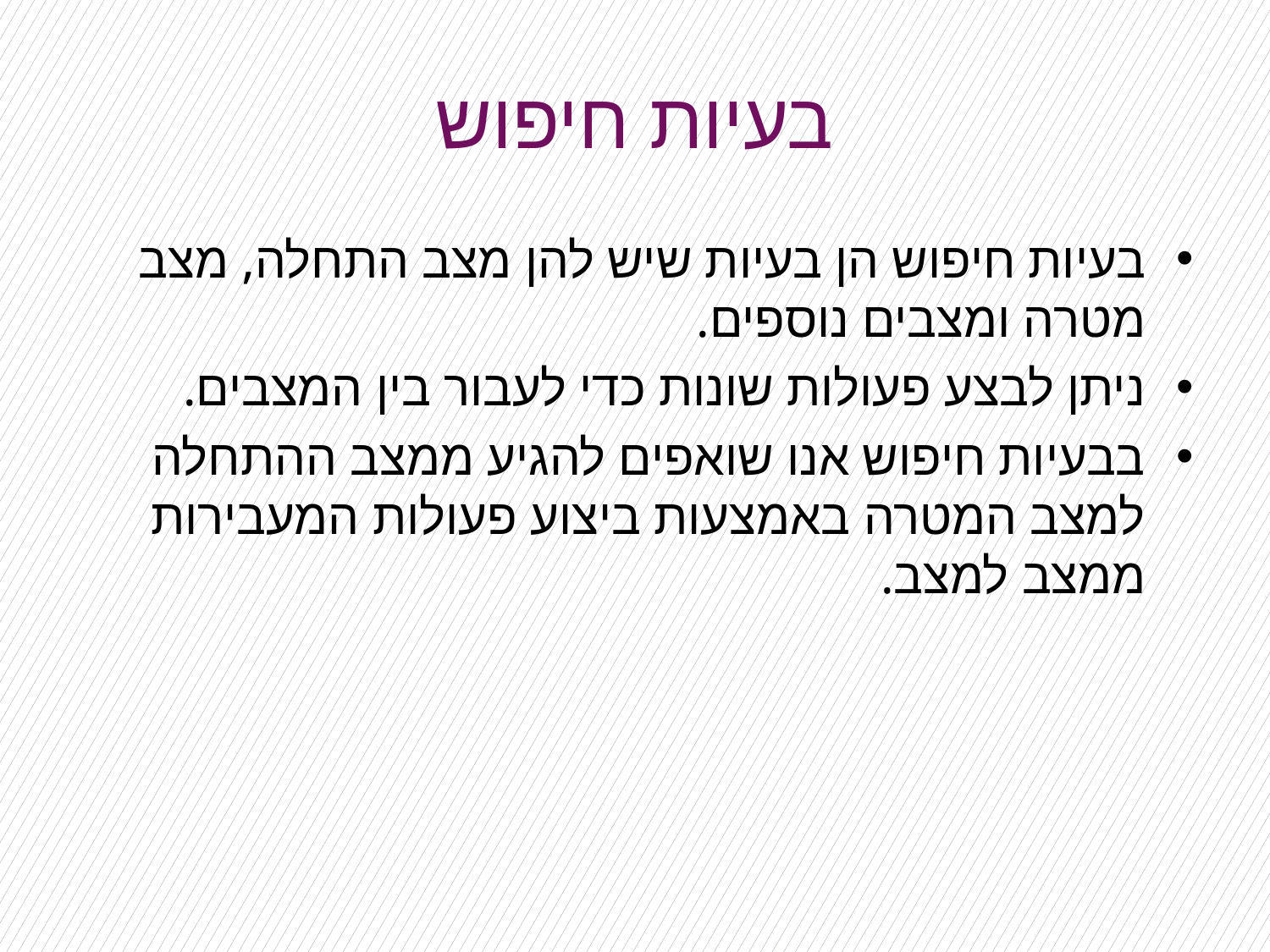

# בעיות חיפוש
בעיות חיפוש הן בעיות שיש להן מצב התחלה, מצב מטרה ומצבים נוספים.
ניתן לבצע פעולות שונות כדי לעבור בין המצבים.
בבעיות חיפוש אנו שואפים להגיע ממצב ההתחלה למצב המטרה באמצעות ביצוע פעולות המעבירות ממצב למצב.